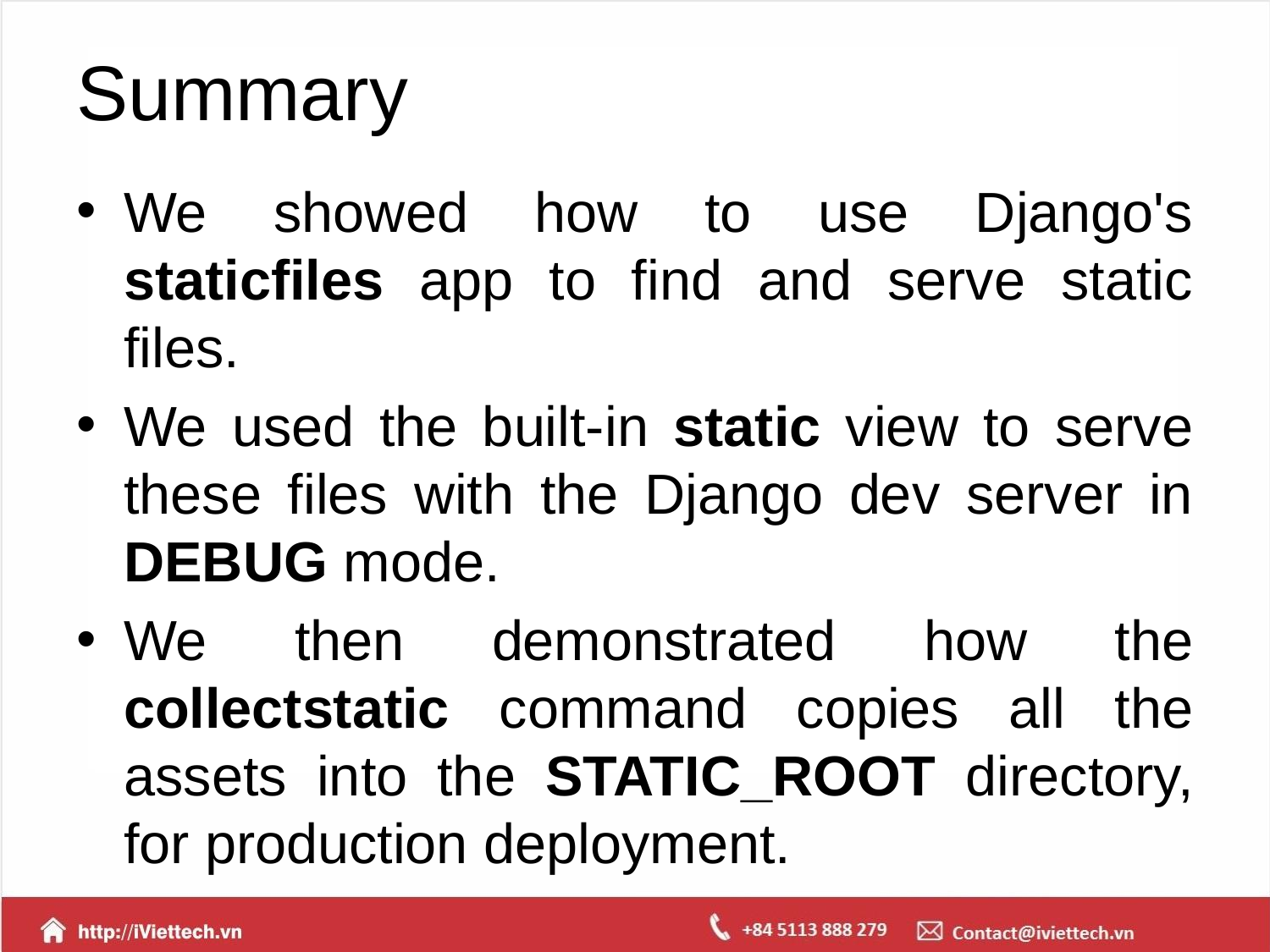

# Summary
We showed how to use Django's staticfiles app to find and serve static files.
We used the built-in static view to serve these files with the Django dev server in DEBUG mode.
We then demonstrated how the collectstatic command copies all the assets into the STATIC_ROOT directory, for production deployment.